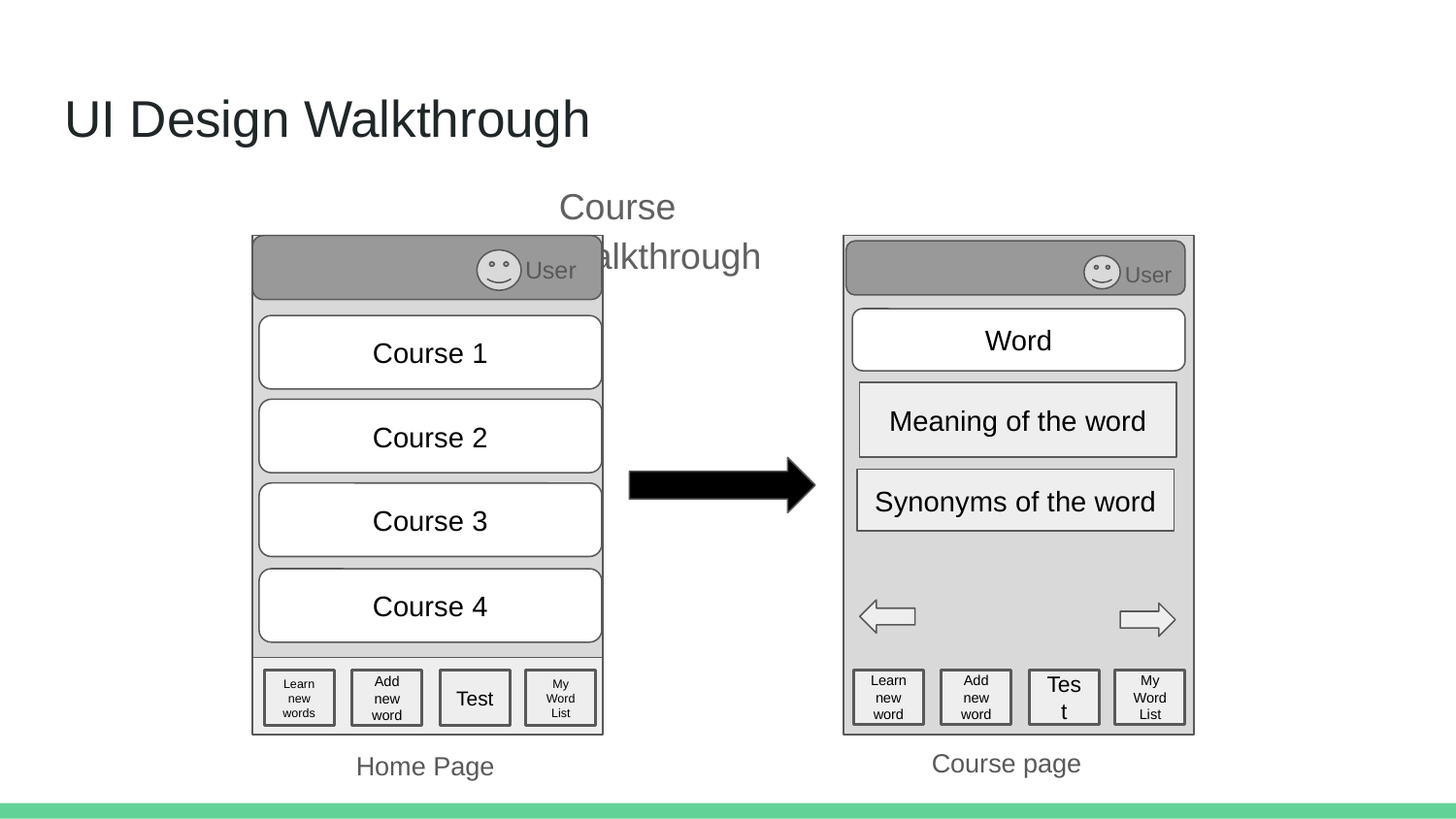

# UI Design Walkthrough
Course Walkthrough

User

Course 1
Course 2
Course 3
Course 4

Learn new words
Add new word
My Word List
Test

User

Word
Meaning of the word
Synonyms of the word

Learn new word
Add new word
Test
My Word List

Course page
Home Page